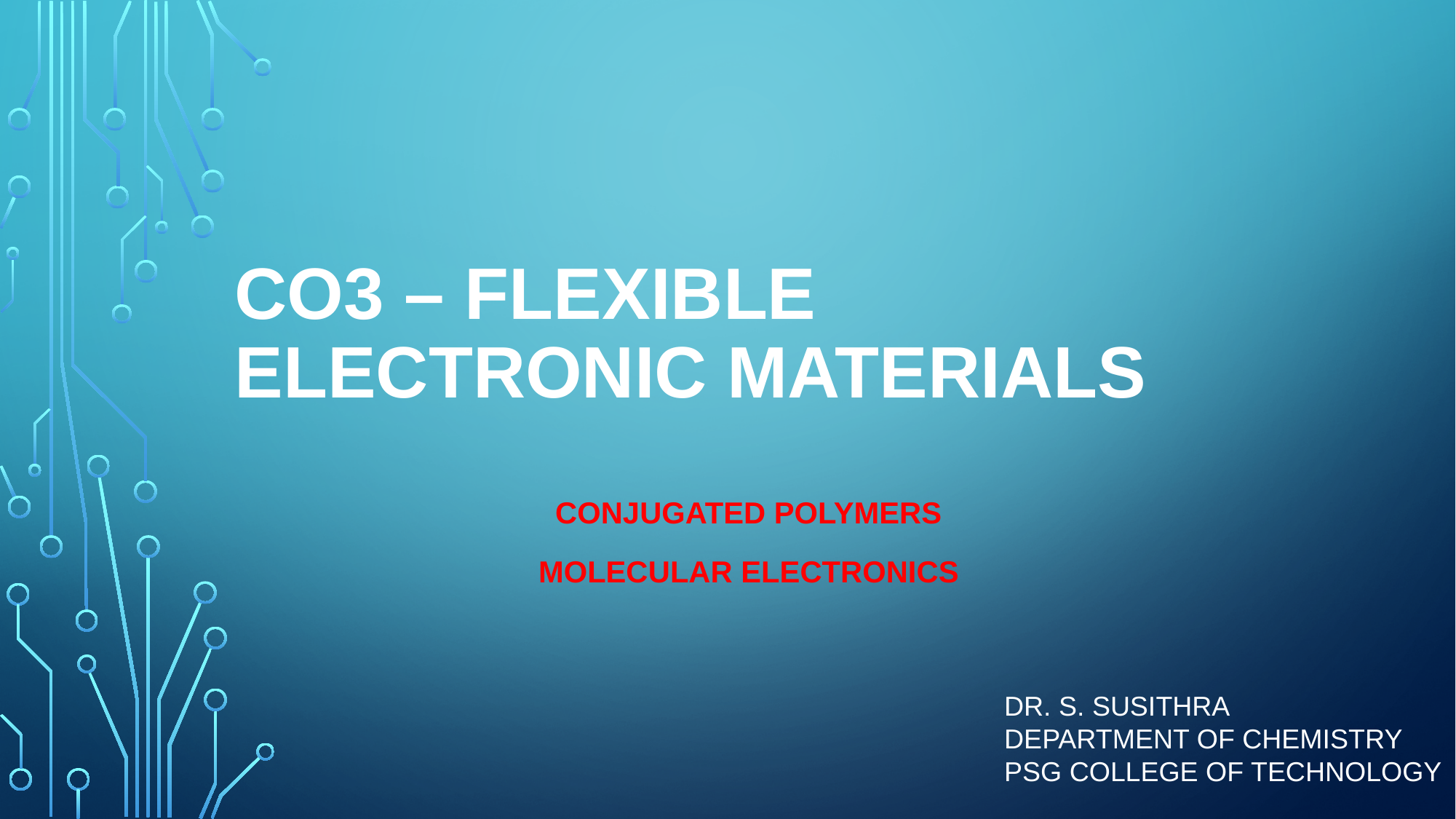

# CO3 – FLEXIBLE ELECTRONIC MATERIALS
CONJUGATED POLYMERS
MOLECULAR ELECTRONICS
DR. S. SUSITHRA
DEPARTMENT OF CHEMISTRY
PSG COLLEGE OF TECHNOLOGY